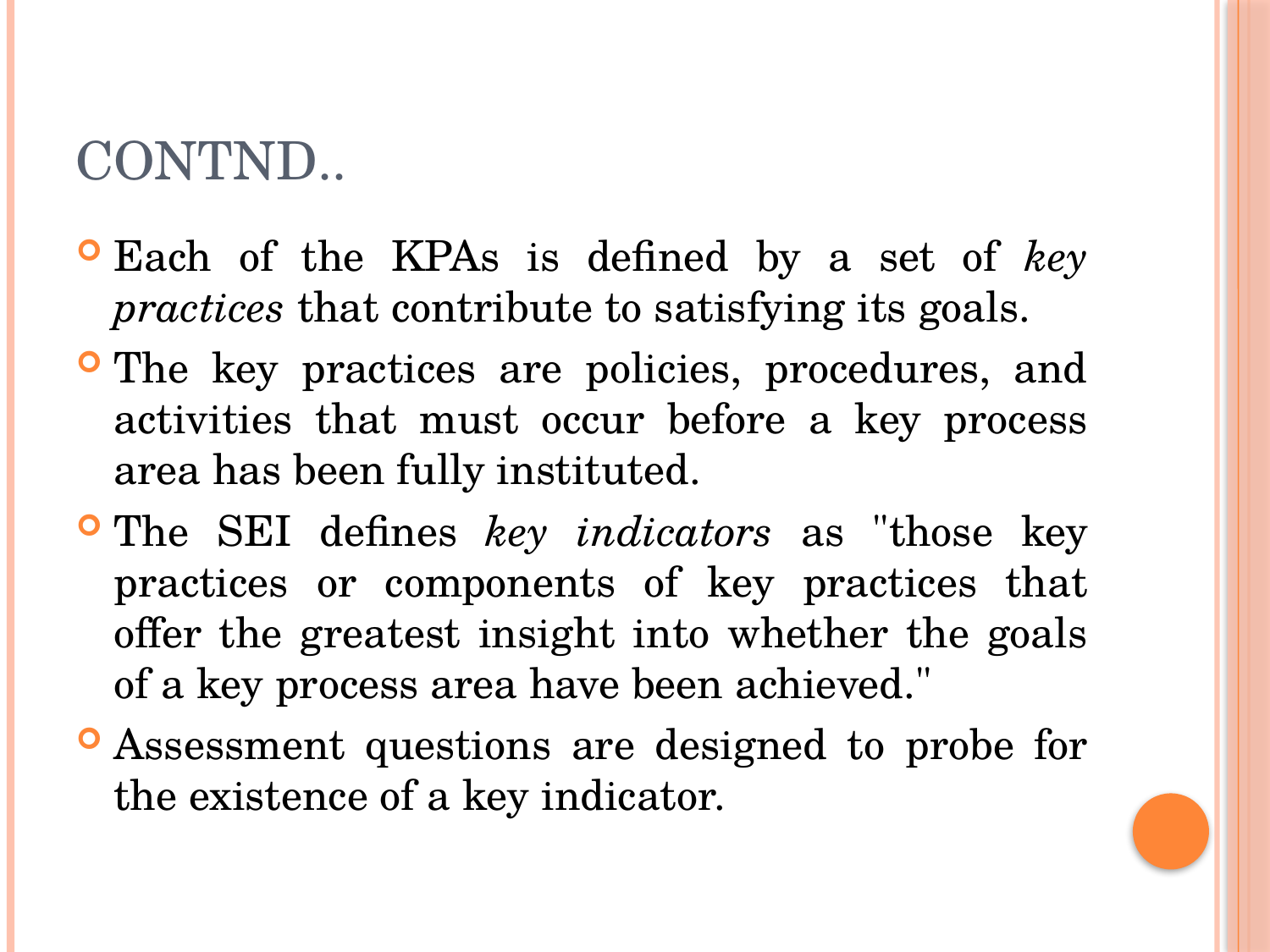

# Contnd..
Each of the KPAs is defined by a set of key practices that contribute to satisfying its goals.
The key practices are policies, procedures, and activities that must occur before a key process area has been fully instituted.
The SEI defines key indicators as "those key practices or components of key practices that offer the greatest insight into whether the goals of a key process area have been achieved."
Assessment questions are designed to probe for the existence of a key indicator.